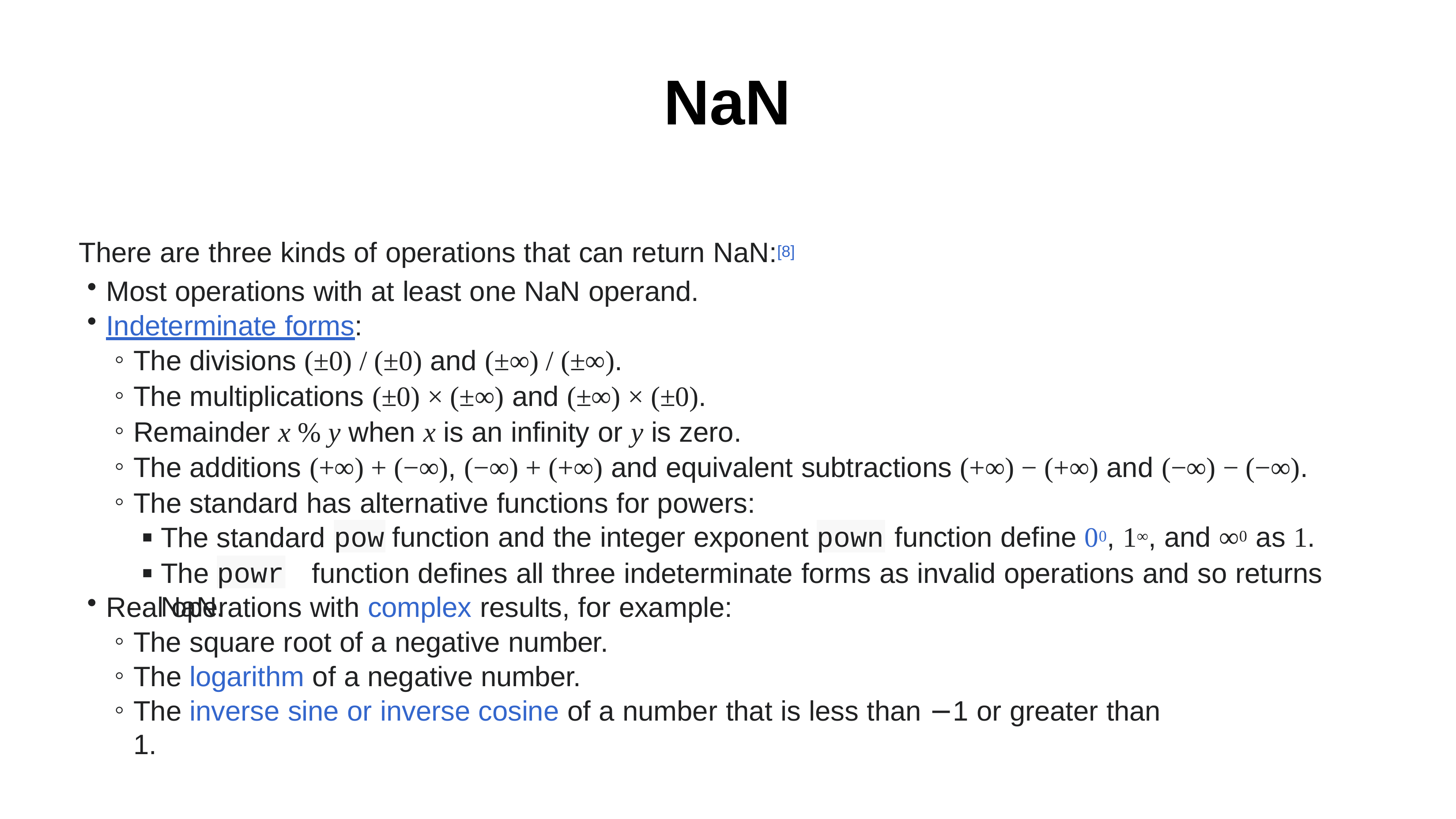

# NaN
There are three kinds of operations that can return NaN:[8]
Most operations with at least one NaN operand.
Indeterminate forms:
The divisions (±0) / (±0) and (±∞) / (±∞).
The multiplications (±0) × (±∞) and (±∞) × (±0).
Remainder x % y when x is an infinity or y is zero.
The additions (+∞) + (−∞), (−∞) + (+∞) and equivalent subtractions (+∞) − (+∞) and (−∞) − (−∞).
The standard has alternative functions for powers:
function and the integer exponent	function define 00, 1∞, and ∞0 as 1.
The standard
pow
pown
The	function defines all three indeterminate forms as invalid operations and so returns NaN.
powr
Real operations with complex results, for example:
The square root of a negative number.
The logarithm of a negative number.
The inverse sine or inverse cosine of a number that is less than −1 or greater than 1.